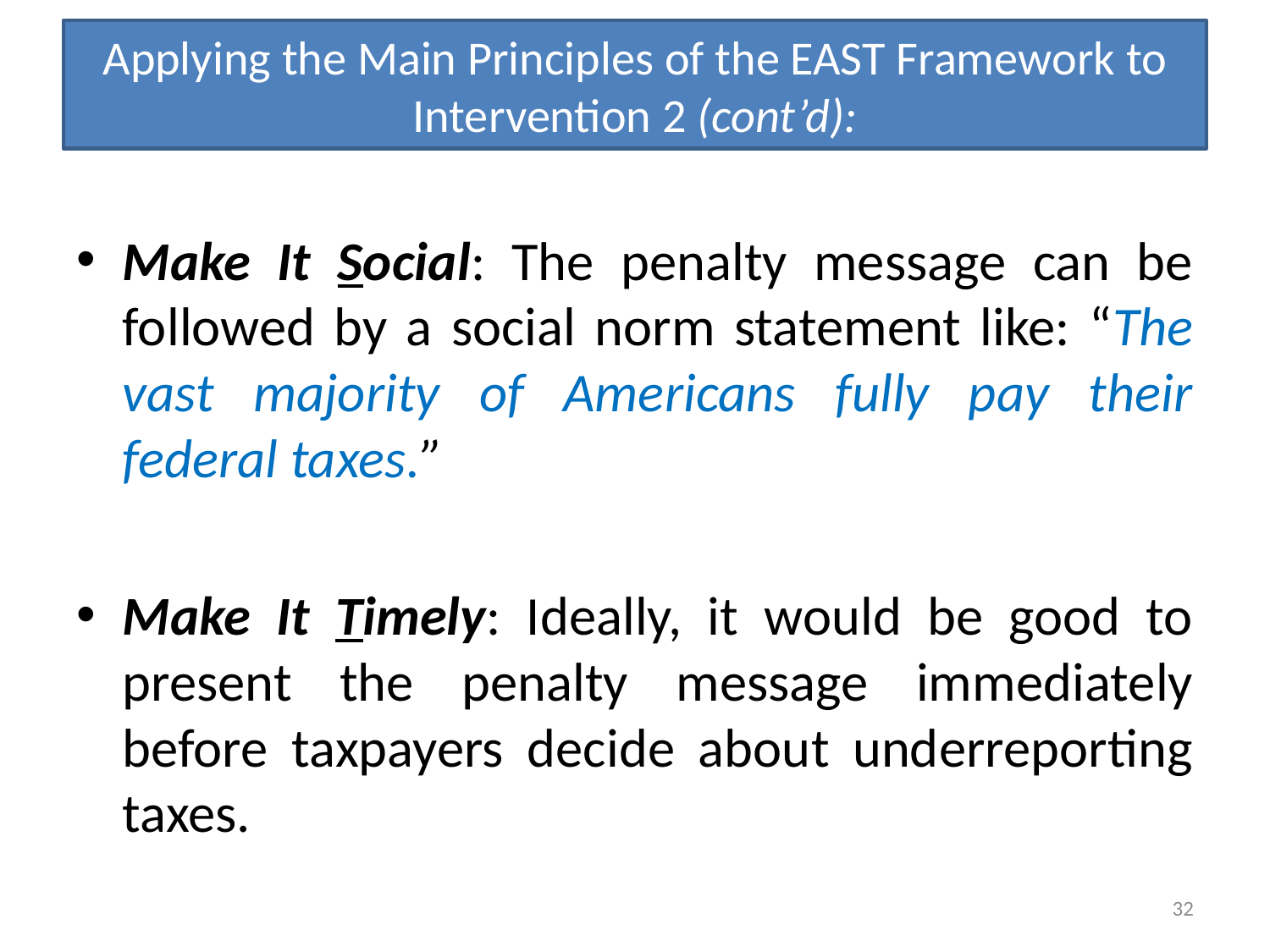

Applying the Main Principles of the EAST Framework to Intervention 2 (cont’d):
Make It Social: The penalty message can be followed by a social norm statement like: “The vast majority of Americans fully pay their federal taxes.”

Make It Timely: Ideally, it would be good to present the penalty message immediately before taxpayers decide about underreporting taxes.

32